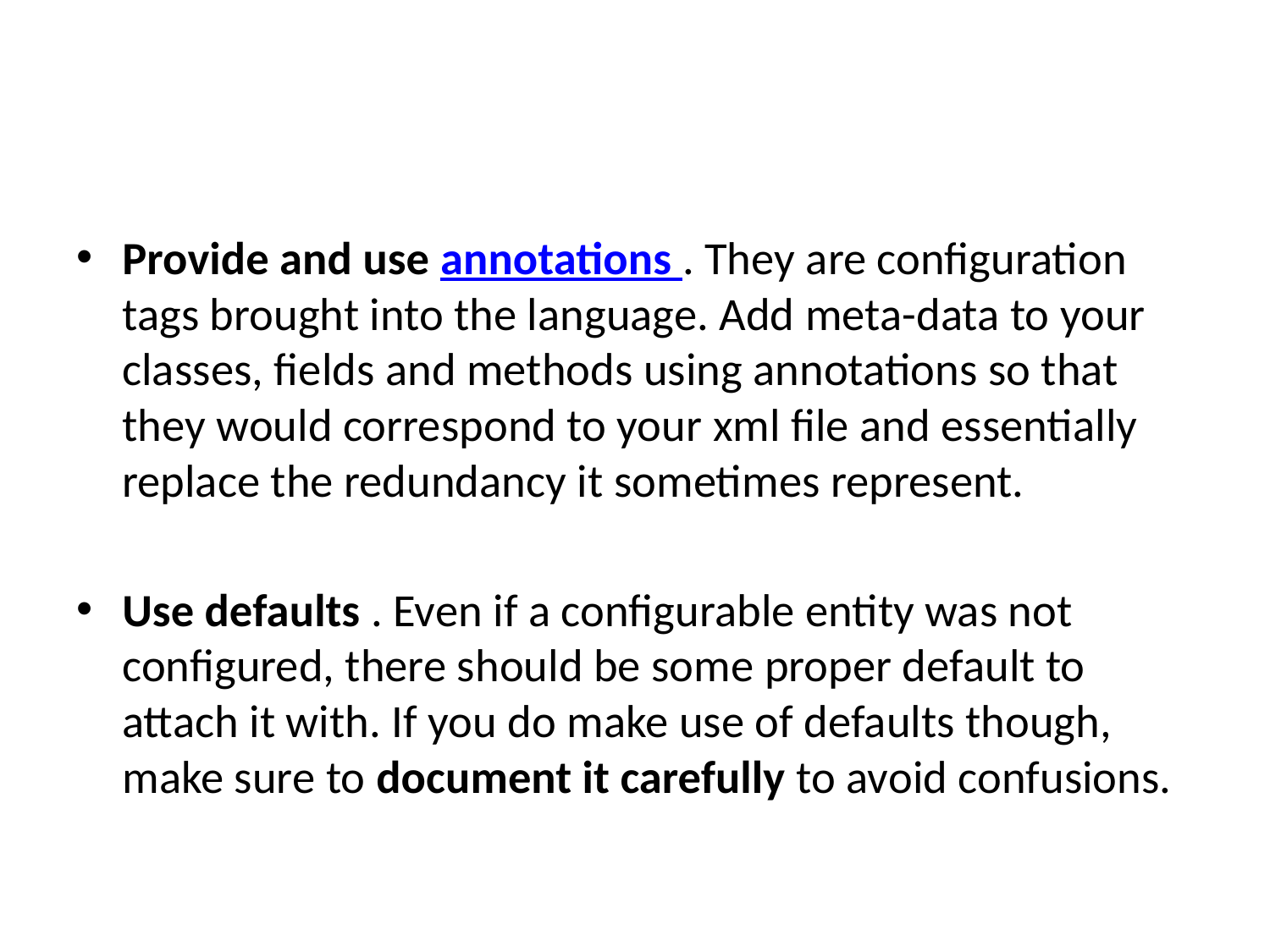

#
Provide and use annotations . They are configuration tags brought into the language. Add meta-data to your classes, fields and methods using annotations so that they would correspond to your xml file and essentially replace the redundancy it sometimes represent.

Use defaults . Even if a configurable entity was not configured, there should be some proper default to attach it with. If you do make use of defaults though, make sure to document it carefully to avoid confusions.